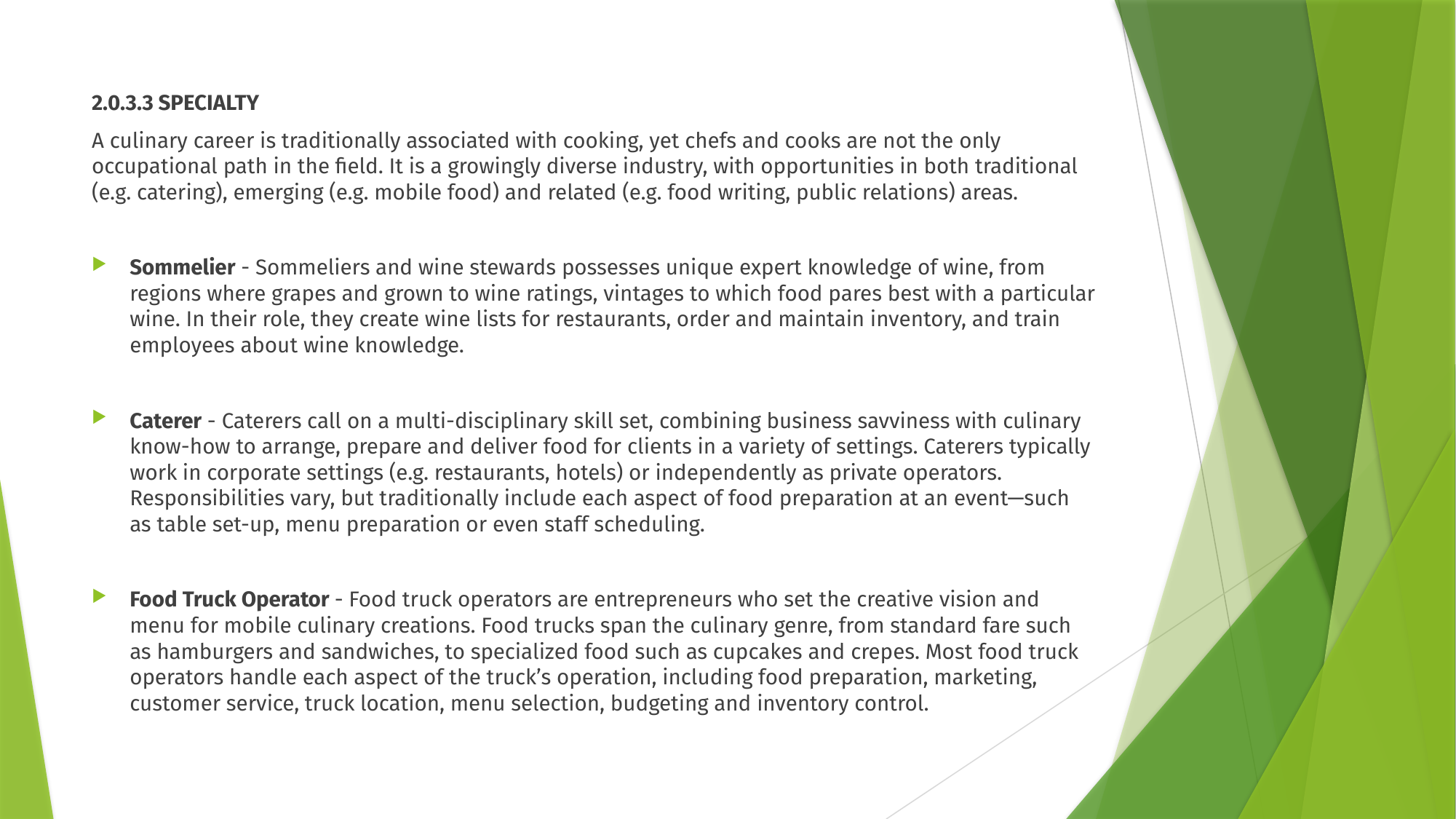

2.0.3.3 SPECIALTY
A culinary career is traditionally associated with cooking, yet chefs and cooks are not the only occupational path in the field. It is a growingly diverse industry, with opportunities in both traditional (e.g. catering), emerging (e.g. mobile food) and related (e.g. food writing, public relations) areas.

Sommelier - Sommeliers and wine stewards possesses unique expert knowledge of wine, from regions where grapes and grown to wine ratings, vintages to which food pares best with a particular wine. In their role, they create wine lists for restaurants, order and maintain inventory, and train employees about wine knowledge.

Caterer - Caterers call on a multi-disciplinary skill set, combining business savviness with culinary know-how to arrange, prepare and deliver food for clients in a variety of settings. Caterers typically work in corporate settings (e.g. restaurants, hotels) or independently as private operators. Responsibilities vary, but traditionally include each aspect of food preparation at an event—such as table set-up, menu preparation or even staff scheduling.

Food Truck Operator - Food truck operators are entrepreneurs who set the creative vision and menu for mobile culinary creations. Food trucks span the culinary genre, from standard fare such as hamburgers and sandwiches, to specialized food such as cupcakes and crepes. Most food truck operators handle each aspect of the truck’s operation, including food preparation, marketing, customer service, truck location, menu selection, budgeting and inventory control.